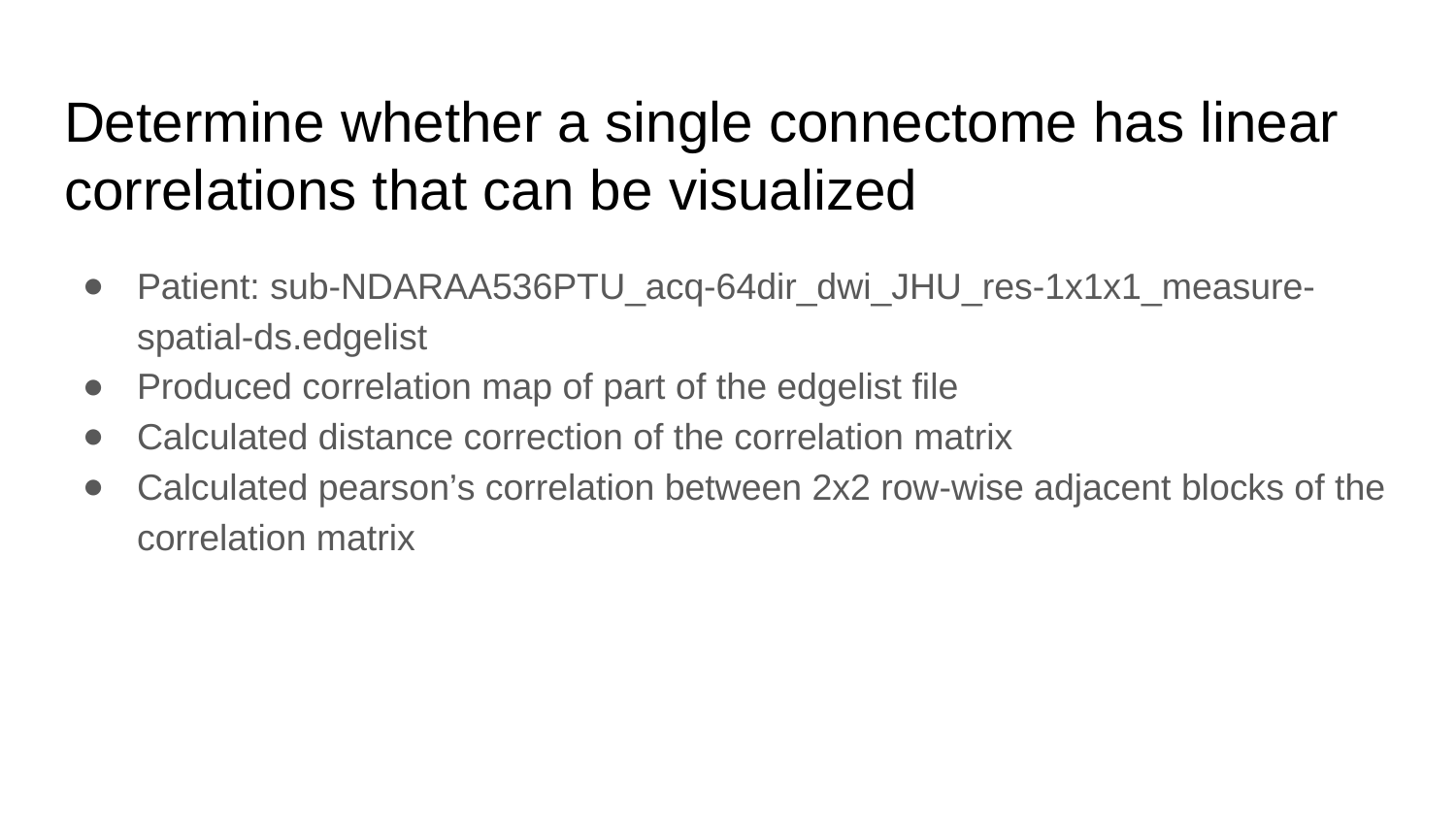

# Determine whether a single connectome has linear correlations that can be visualized
Patient: sub-NDARAA536PTU_acq-64dir_dwi_JHU_res-1x1x1_measure-spatial-ds.edgelist
Produced correlation map of part of the edgelist file
Calculated distance correction of the correlation matrix
Calculated pearson’s correlation between 2x2 row-wise adjacent blocks of the correlation matrix